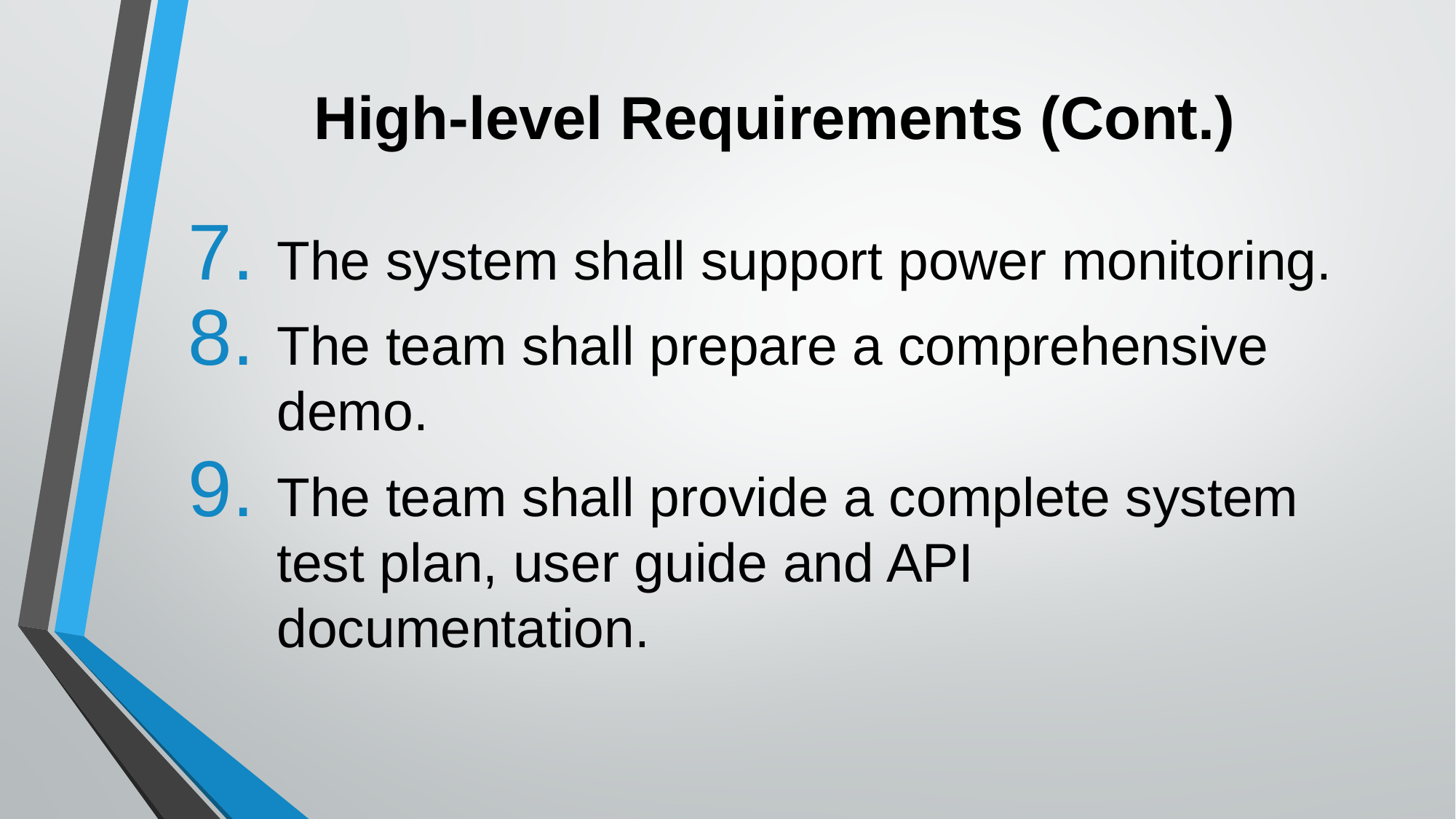

# High-level Requirements (Cont.)
The system shall support power monitoring.
The team shall prepare a comprehensive demo.
The team shall provide a complete system test plan, user guide and API documentation.